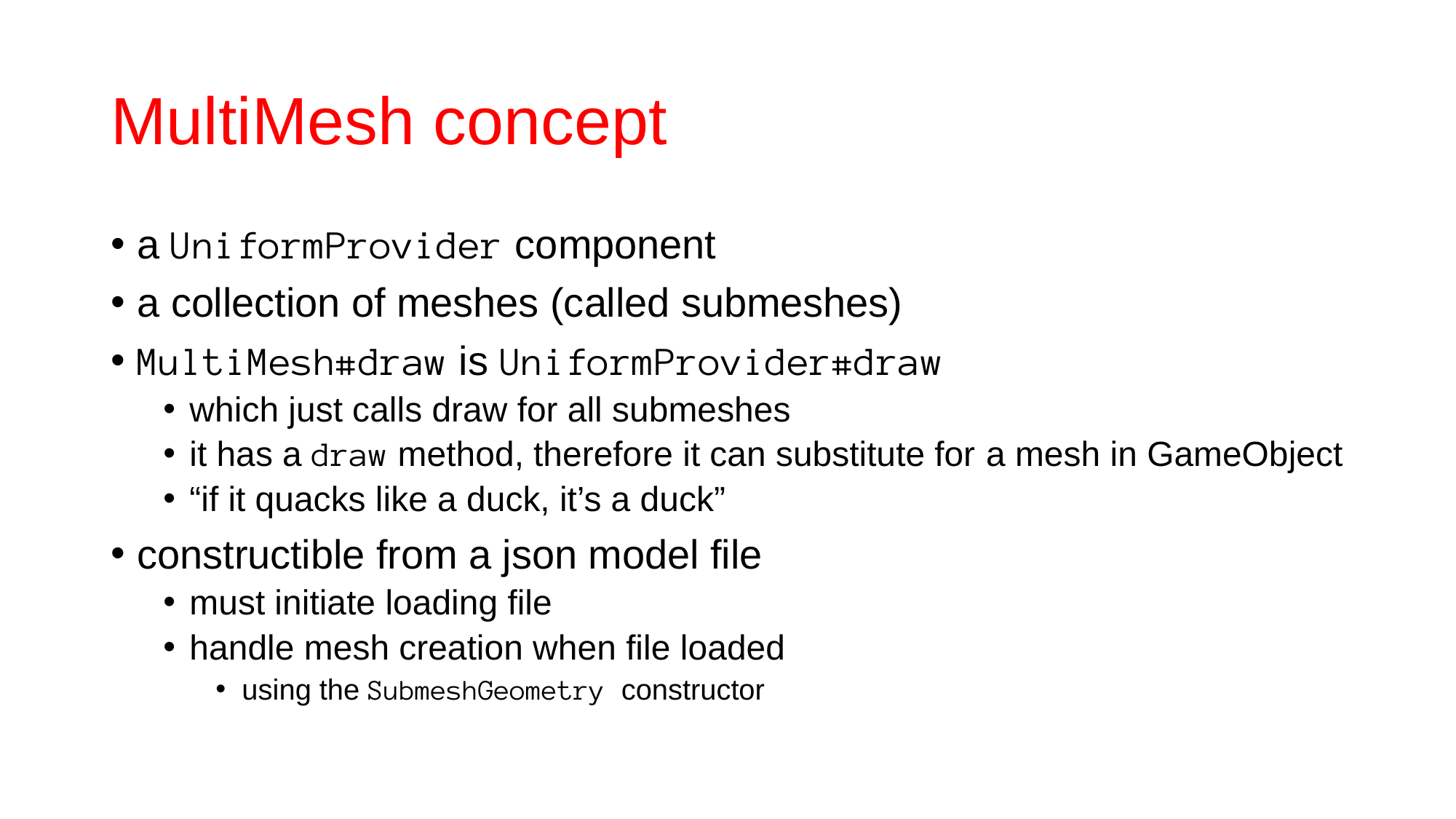

# MultiMesh concept
a UniformProvider component
a collection of meshes (called submeshes)
MultiMesh#draw is UniformProvider#draw
which just calls draw for all submeshes
it has a draw method, therefore it can substitute for a mesh in GameObject
“if it quacks like a duck, it’s a duck”
constructible from a json model file
must initiate loading file
handle mesh creation when file loaded
using the SubmeshGeometry constructor